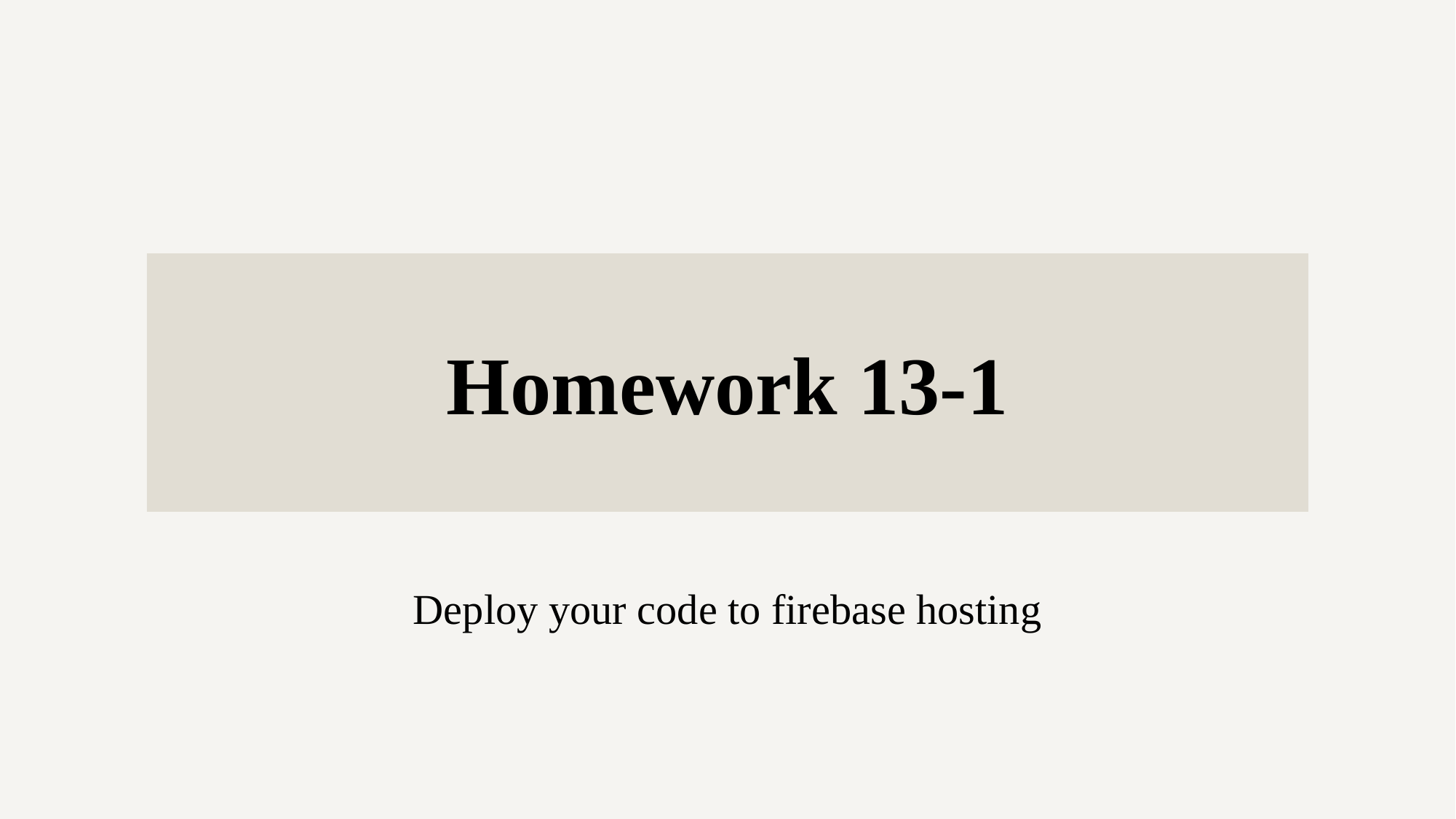

Homework 13-1
Deploy your code to firebase hosting